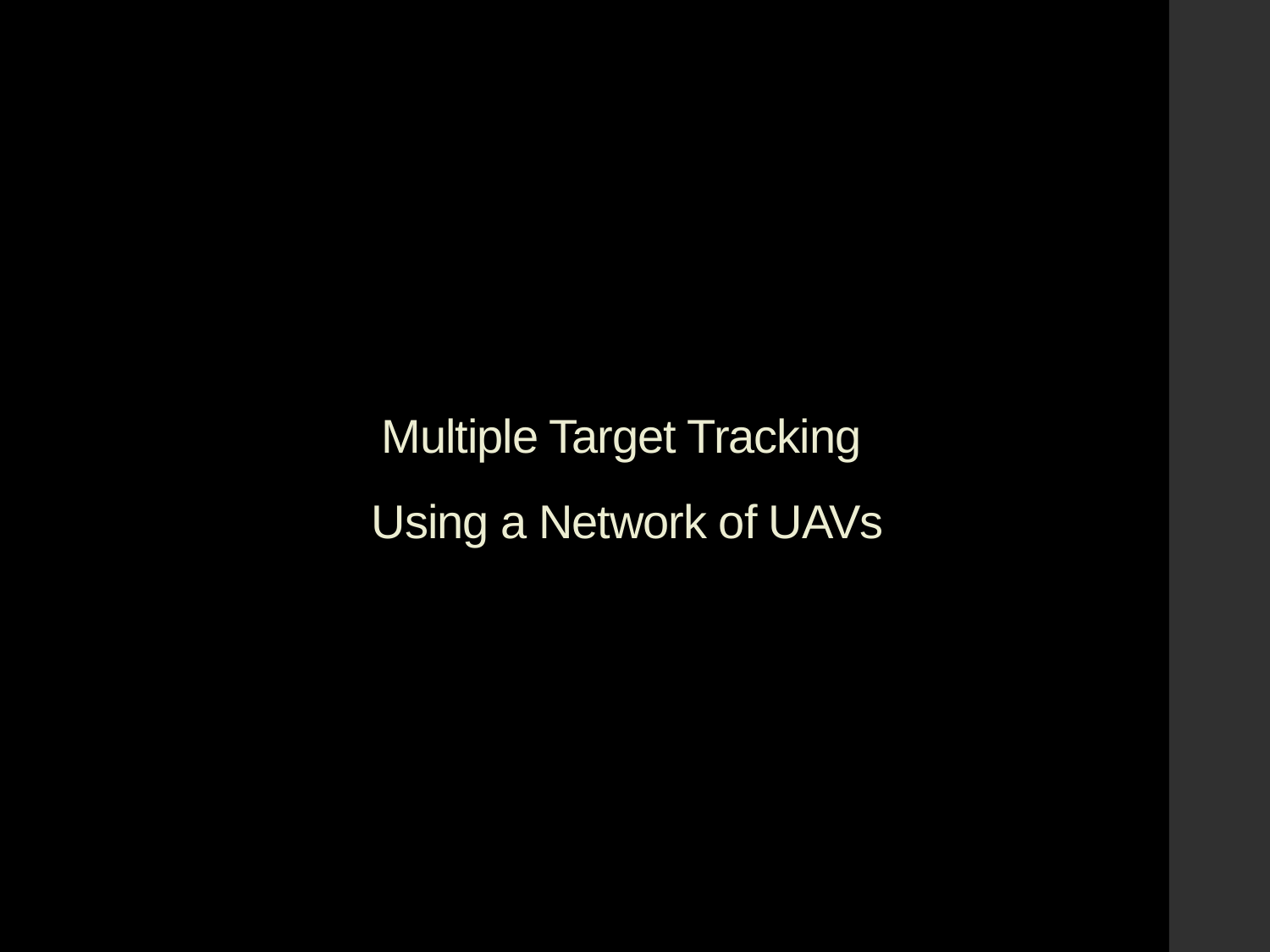

# Multiple Target Tracking Using a Network of UAVs